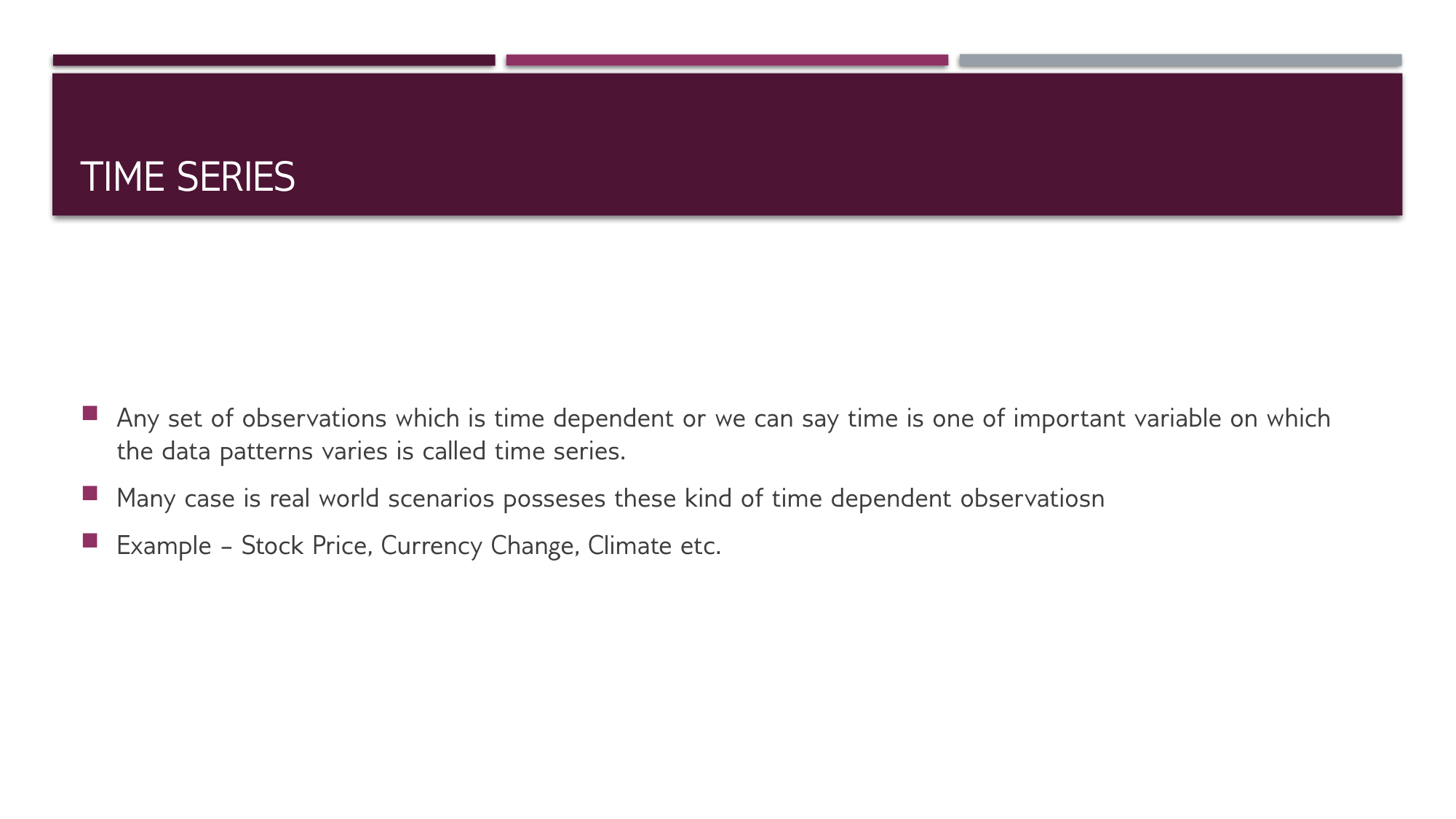

# Time series
Any set of observations which is time dependent or we can say time is one of important variable on which the data patterns varies is called time series.
Many case is real world scenarios posseses these kind of time dependent observatiosn
Example – Stock Price, Currency Change, Climate etc.